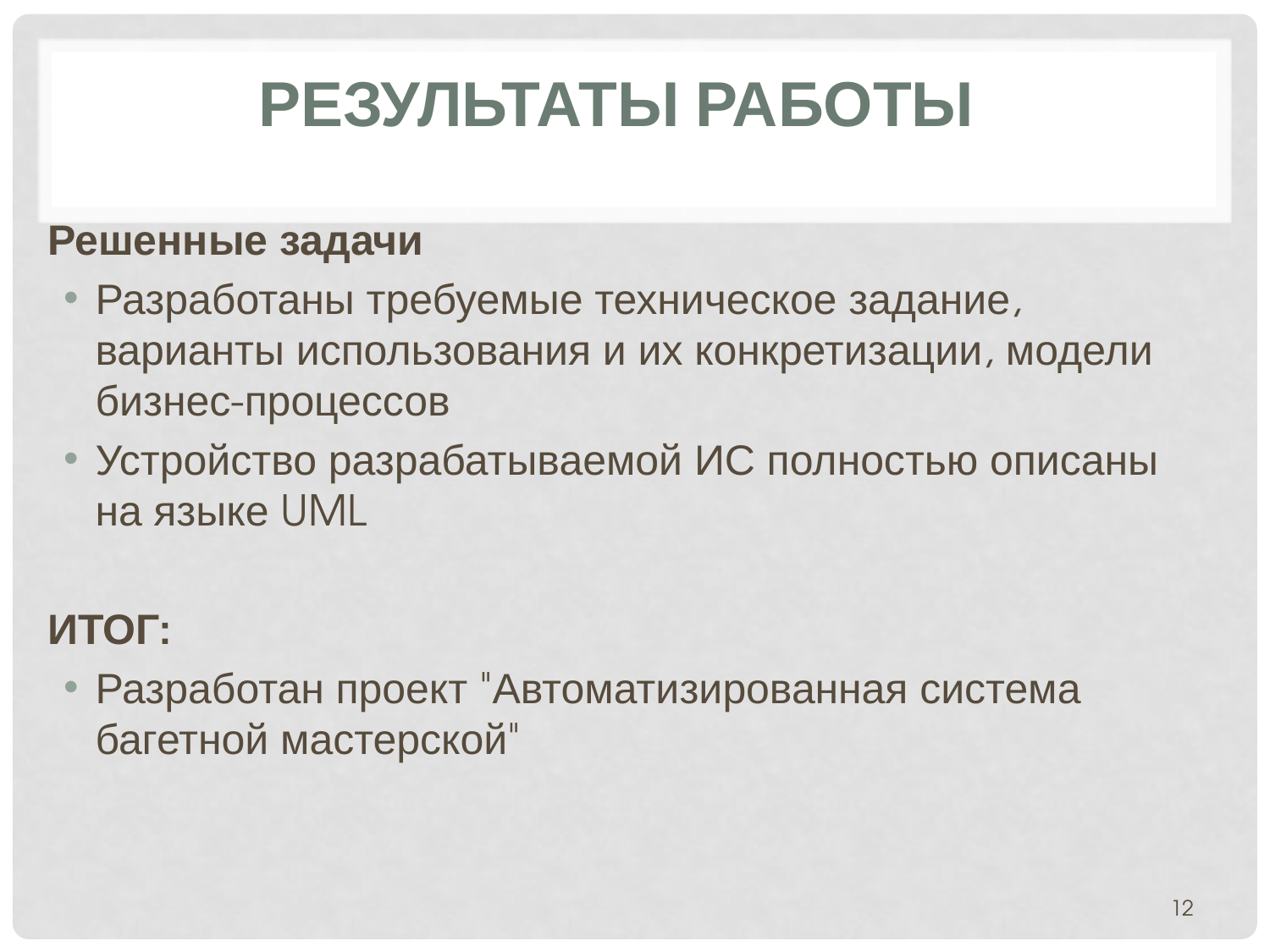

# Результаты работы
Решенные задачи
Разработаны требуемые техническое задание, варианты использования и их конкретизации, модели бизнес-процессов
Устройство разрабатываемой ИС полностью описаны на языке UML

ИТОГ:
Разработан проект "Автоматизированная система багетной мастерской"
12